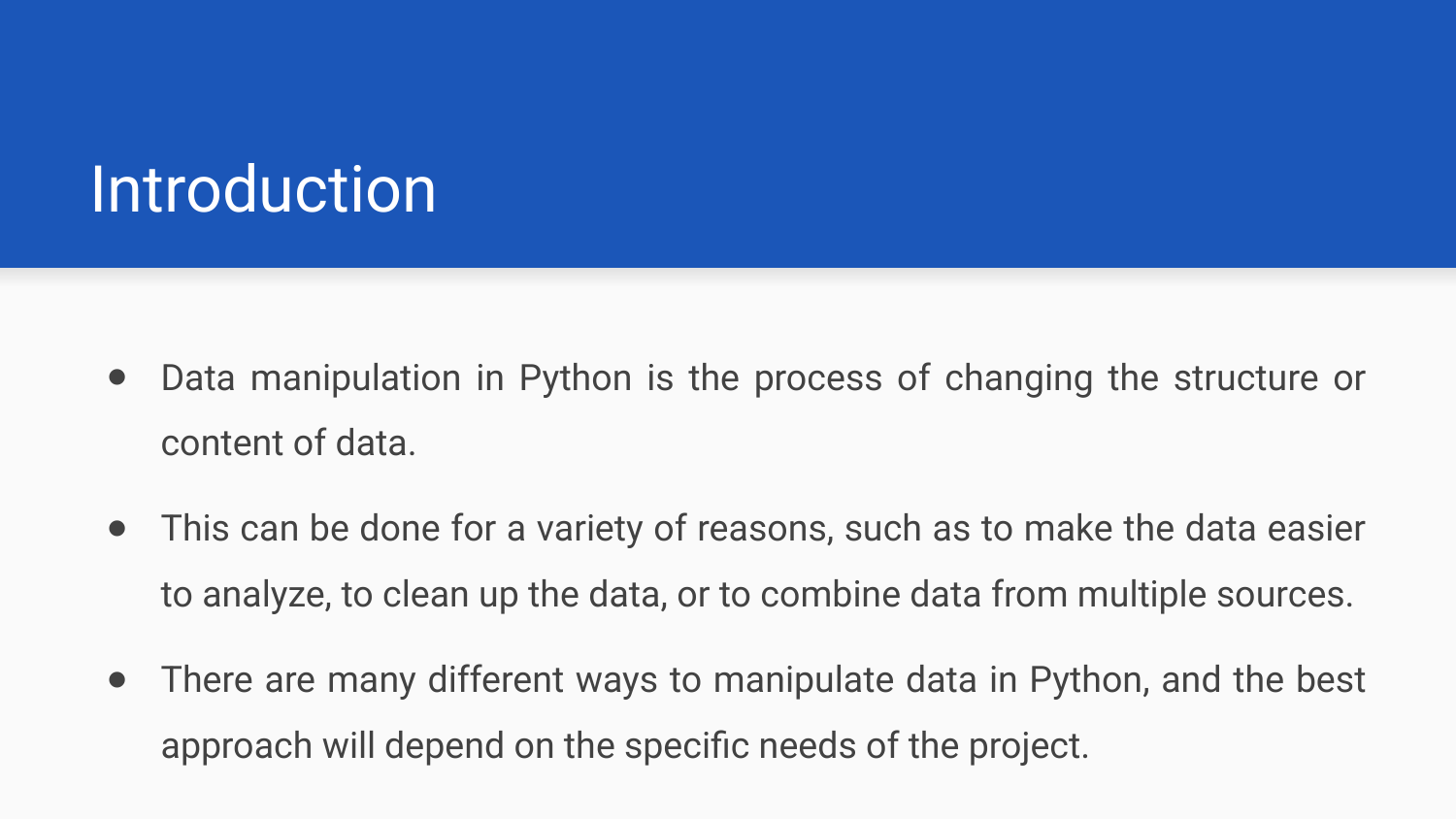

# Introduction
Data manipulation in Python is the process of changing the structure or content of data.
This can be done for a variety of reasons, such as to make the data easier to analyze, to clean up the data, or to combine data from multiple sources.
There are many different ways to manipulate data in Python, and the best approach will depend on the specific needs of the project.